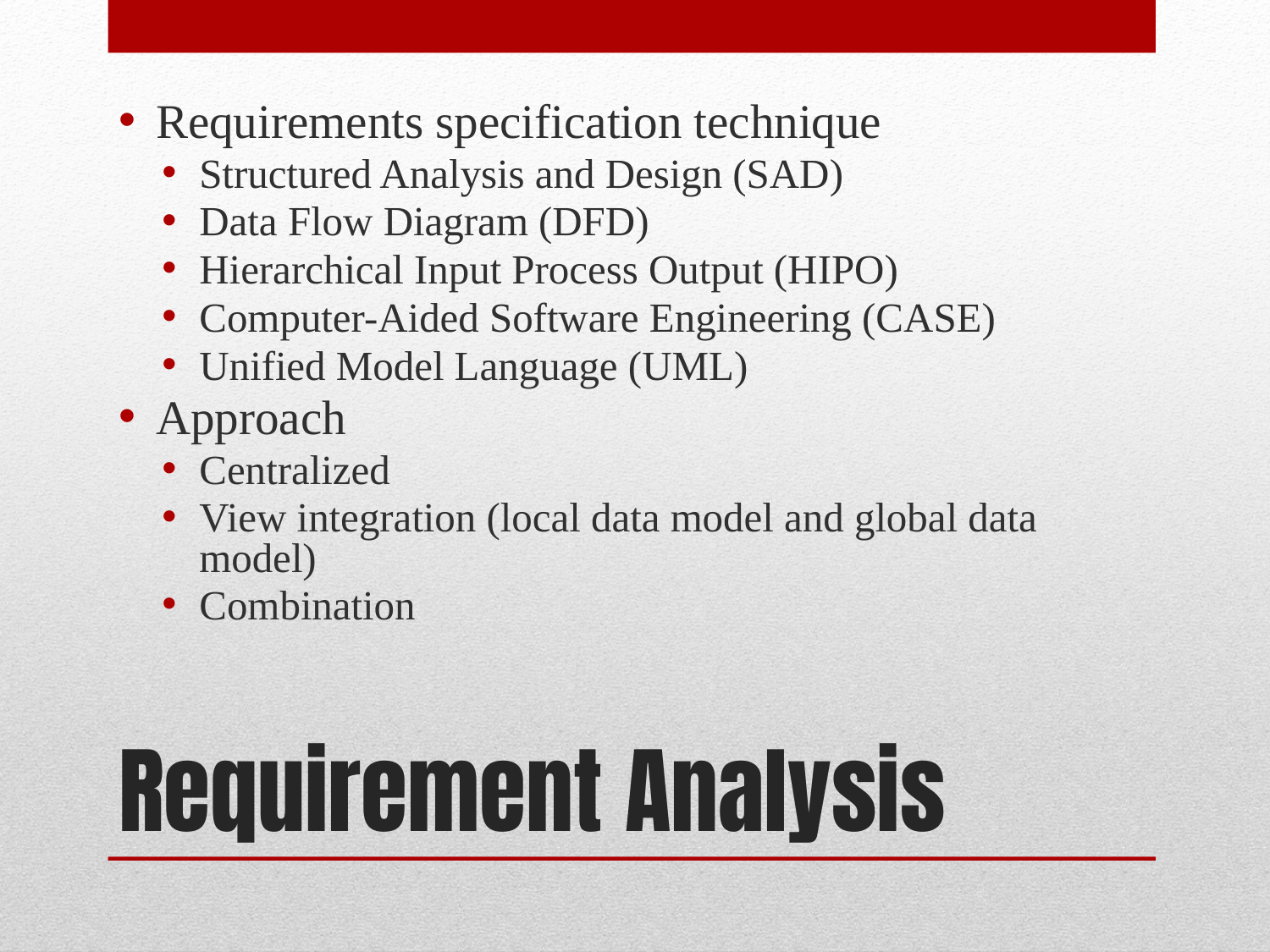

Requirements specification technique
Structured Analysis and Design (SAD)
Data Flow Diagram (DFD)
Hierarchical Input Process Output (HIPO)
Computer-Aided Software Engineering (CASE)
Unified Model Language (UML)
Approach
Centralized
View integration (local data model and global data model)
Combination
# Requirement Analysis